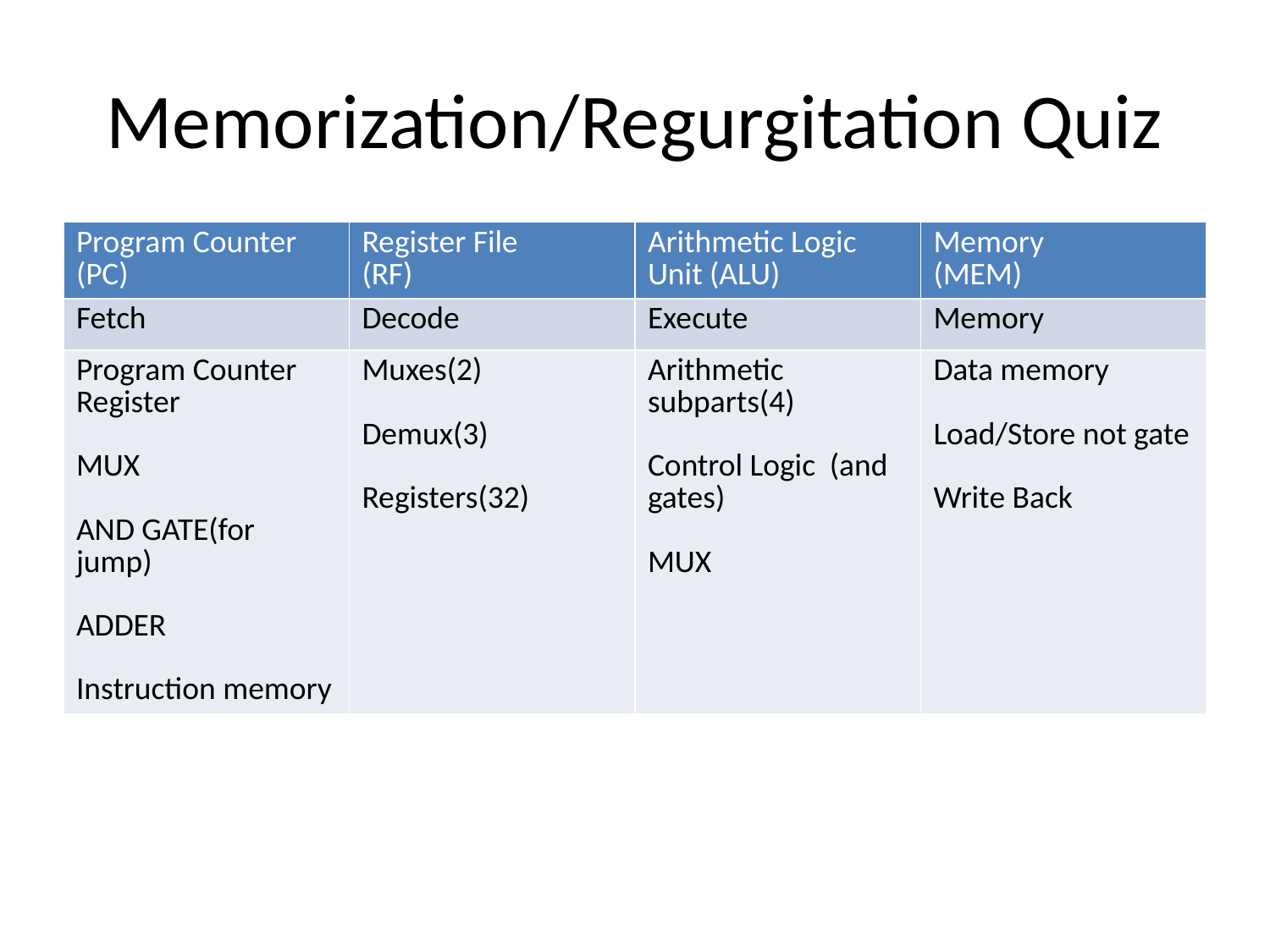

# Memorization/Regurgitation Quiz
| Program Counter (PC) | Register File (RF) | Arithmetic Logic Unit (ALU) | Memory (MEM) |
| --- | --- | --- | --- |
| Fetch | Decode | Execute | Memory |
| Program Counter Register MUX AND GATE(for jump) ADDER Instruction memory | Muxes(2) Demux(3) Registers(32) | Arithmetic subparts(4) Control Logic (and gates) MUX | Data memory Load/Store not gate Write Back |